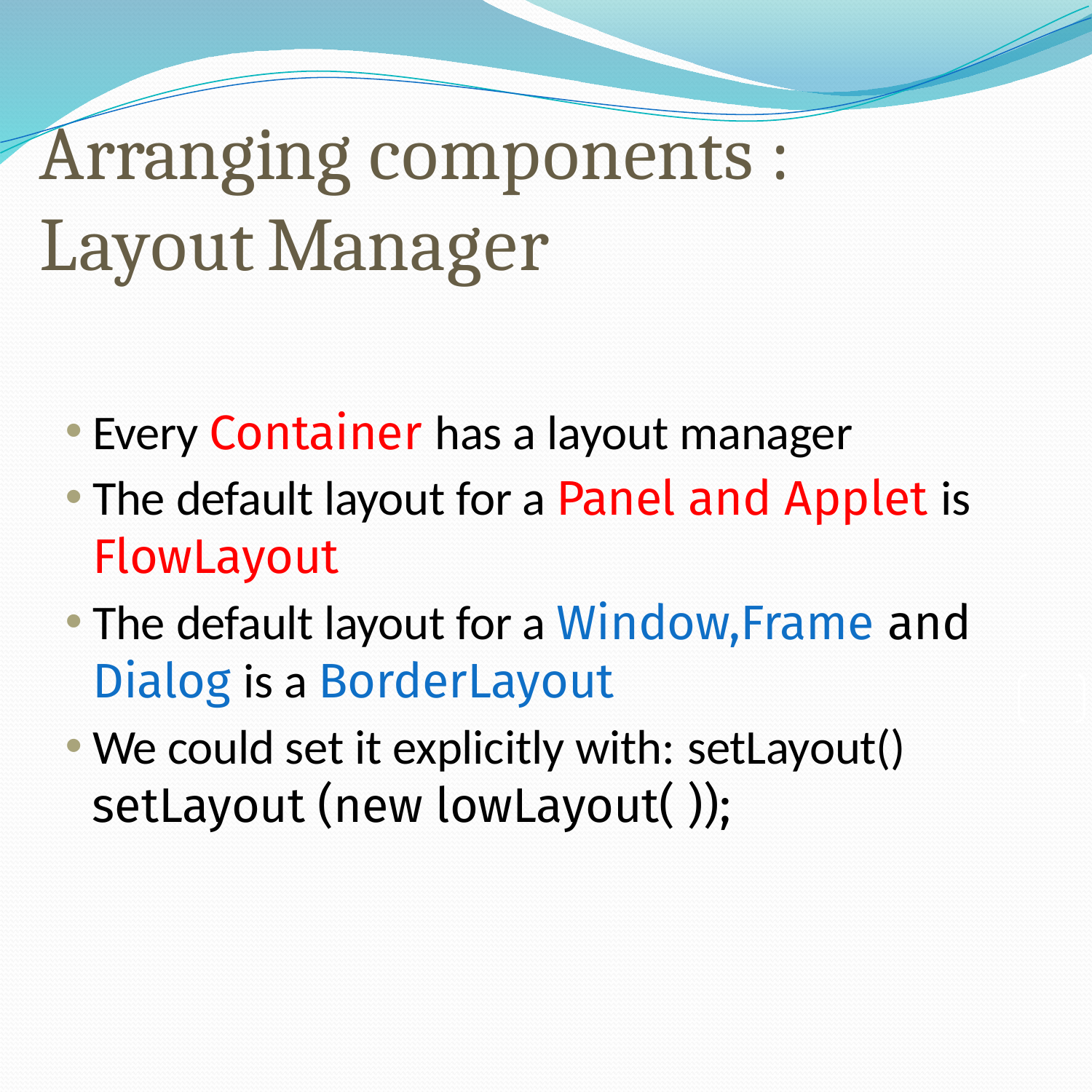

Arranging components : Layout Manager
Every Container has a layout manager
The default layout for a Panel and Applet is FlowLayout
The default layout for a Window,Frame and Dialog is a BorderLayout
We could set it explicitly with: setLayout()
setLayout (new lowLayout( ));